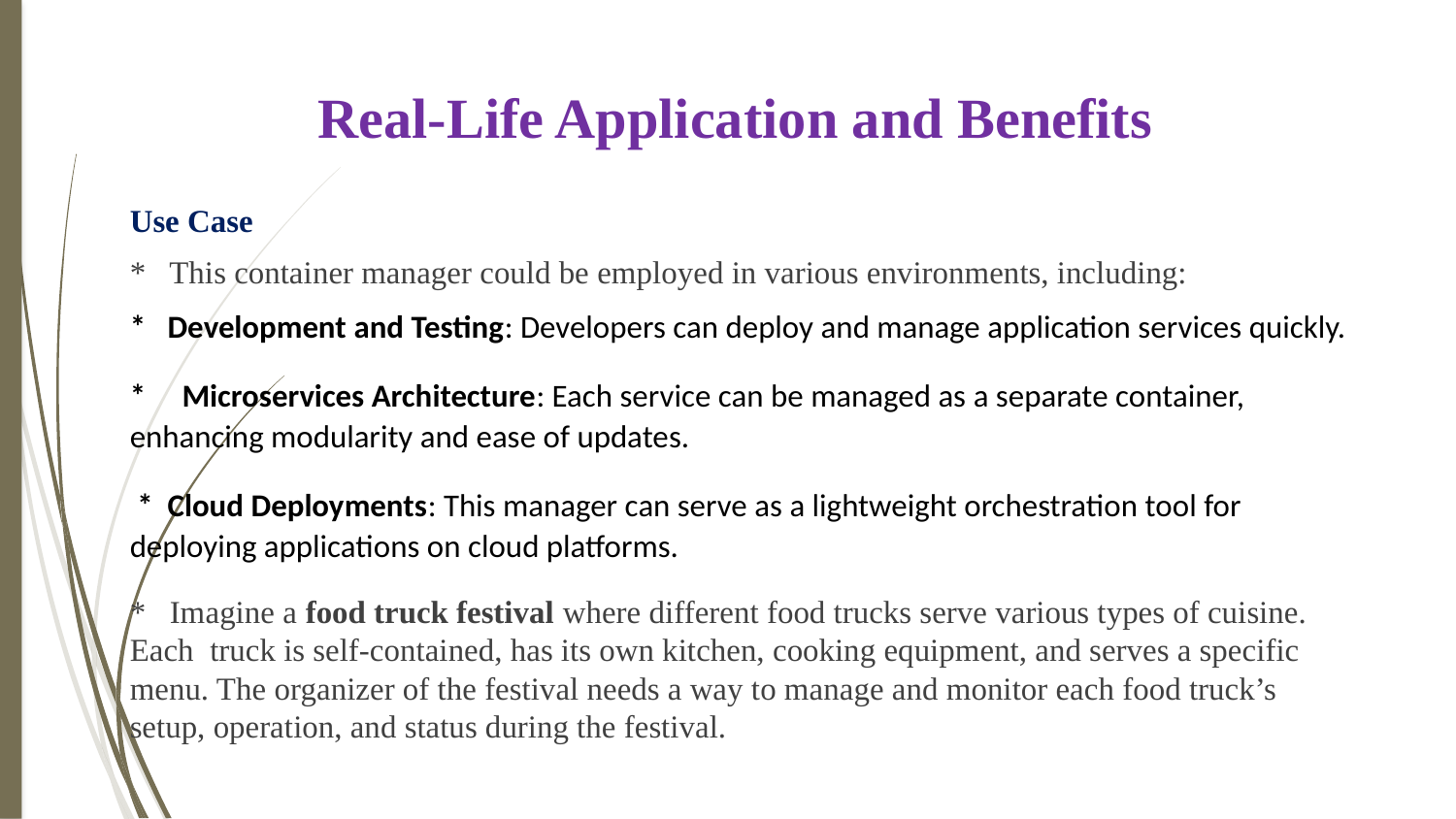

Real-Life Application and Benefits
Use Case
*   This container manager could be employed in various environments, including:
*   Development and Testing: Developers can deploy and manage application services quickly.
*     Microservices Architecture: Each service can be managed as a separate container, enhancing modularity and ease of updates.
 *  Cloud Deployments: This manager can serve as a lightweight orchestration tool for deploying applications on cloud platforms.
*   Imagine a food truck festival where different food trucks serve various types of cuisine. Each  truck is self-contained, has its own kitchen, cooking equipment, and serves a specific menu. The organizer of the festival needs a way to manage and monitor each food truck’s setup, operation, and status during the festival.